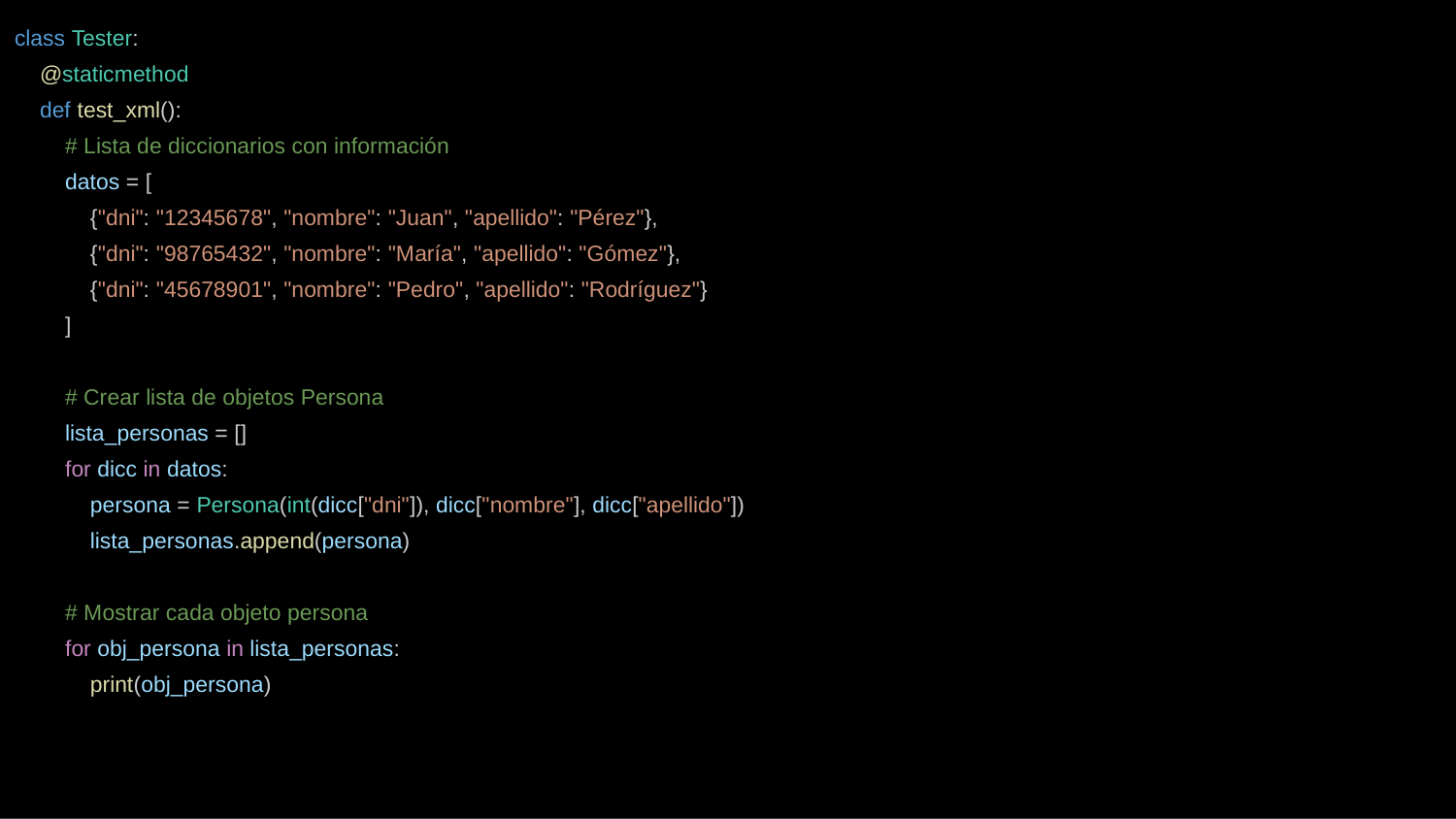

class Tester:
    @staticmethod
    def test_xml():
        # Lista de diccionarios con información
        datos = [
            {"dni": "12345678", "nombre": "Juan", "apellido": "Pérez"},
            {"dni": "98765432", "nombre": "María", "apellido": "Gómez"},
            {"dni": "45678901", "nombre": "Pedro", "apellido": "Rodríguez"}
        ]

        # Crear lista de objetos Persona
        lista_personas = []
        for dicc in datos:
            persona = Persona(int(dicc["dni"]), dicc["nombre"], dicc["apellido"])
            lista_personas.append(persona)

        # Mostrar cada objeto persona
        for obj_persona in lista_personas:
            print(obj_persona)
#